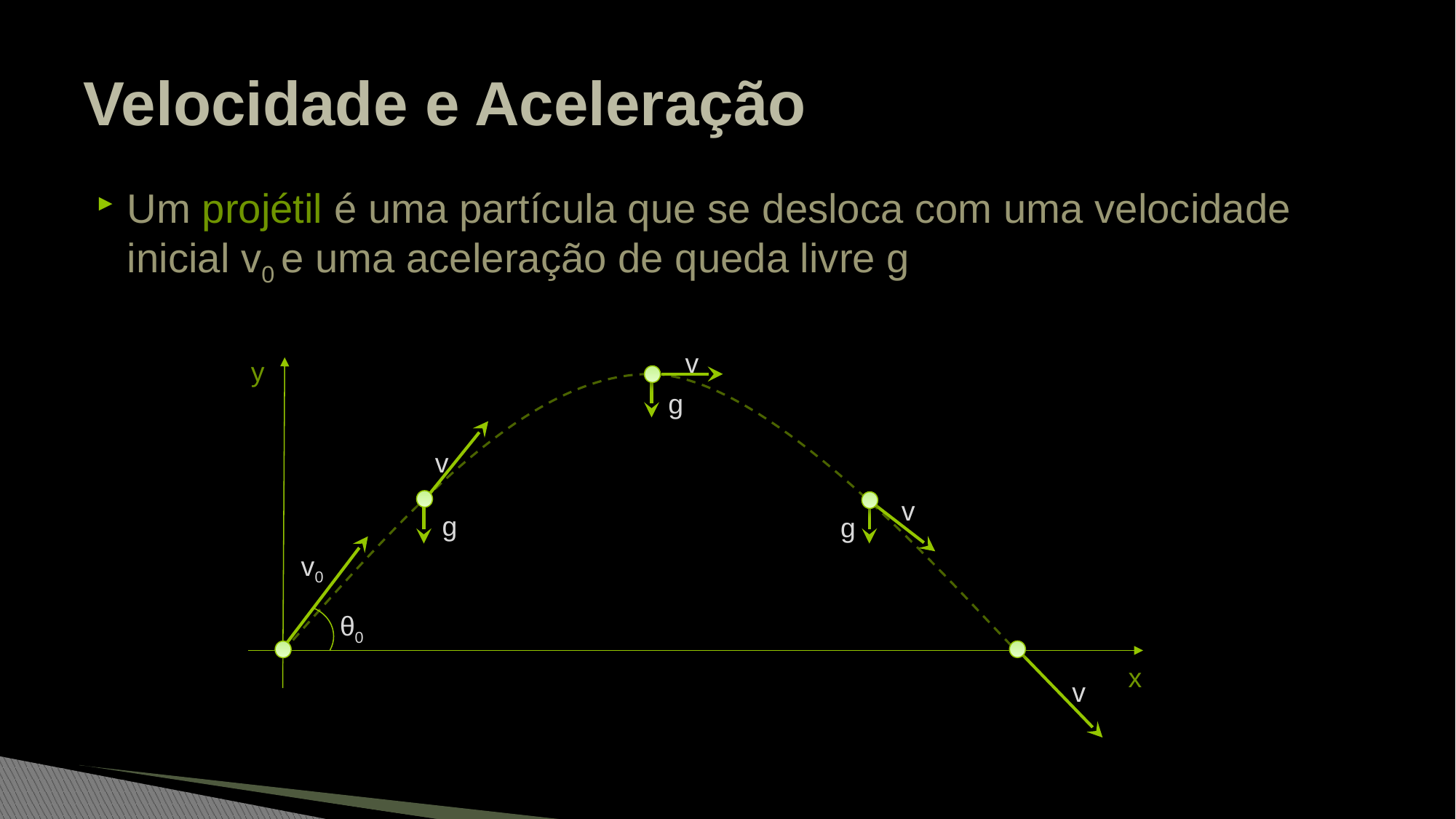

# Velocidade e Aceleração
Um projétil é uma partícula que se desloca com uma velocidade inicial v0 e uma aceleração de queda livre g
v
y

g
v
v

g
g
v0
θ0

x
v